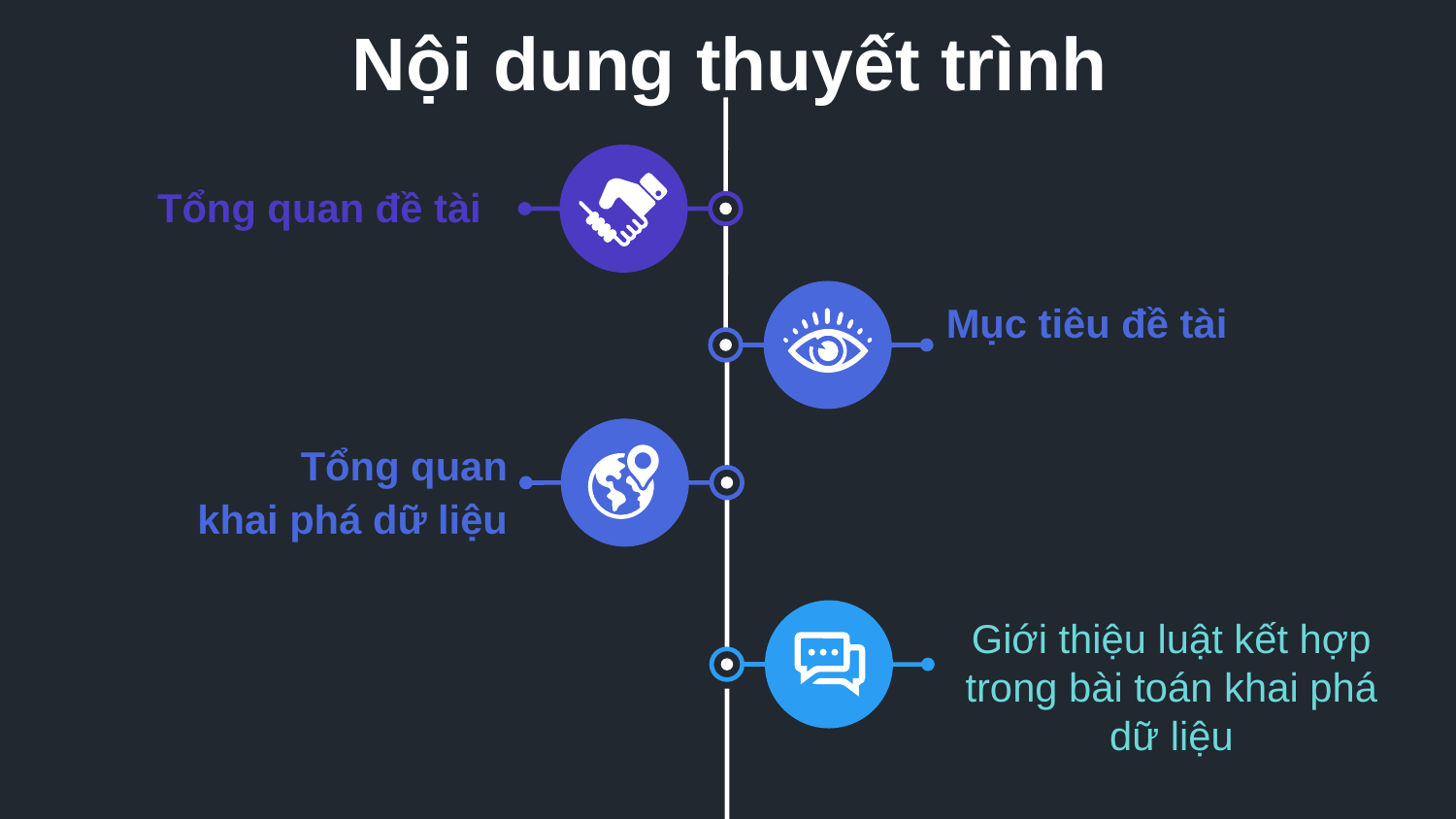

# Nội dung thuyết trình

Tổng quan đề tài

Mục tiêu đề tài

Tổng quan
 khai phá dữ liệu

Giới thiệu luật kết hợp trong bài toán khai phá dữ liệu